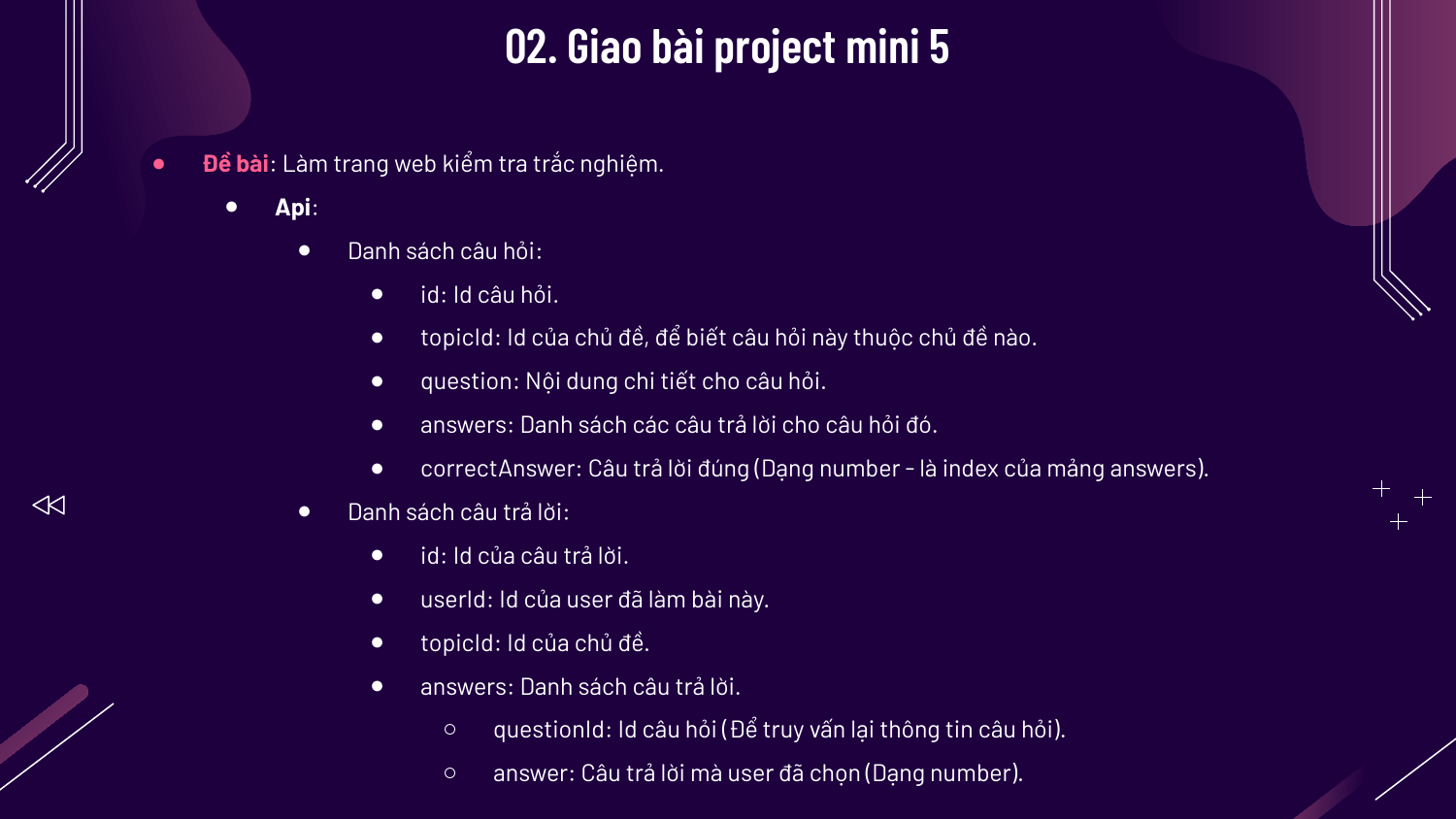

# 02. Giao bài project mini 5
Đề bài: Làm trang web kiểm tra trắc nghiệm.
Api:
Danh sách câu hỏi:
id: Id câu hỏi.
topicId: Id của chủ đề, để biết câu hỏi này thuộc chủ đề nào.
question: Nội dung chi tiết cho câu hỏi.
answers: Danh sách các câu trả lời cho câu hỏi đó.
correctAnswer: Câu trả lời đúng (Dạng number - là index của mảng answers).
Danh sách câu trả lời:
id: Id của câu trả lời.
userId: Id của user đã làm bài này.
topicId: Id của chủ đề.
answers: Danh sách câu trả lời.
questionId: Id câu hỏi (Để truy vấn lại thông tin câu hỏi).
answer: Câu trả lời mà user đã chọn (Dạng number).